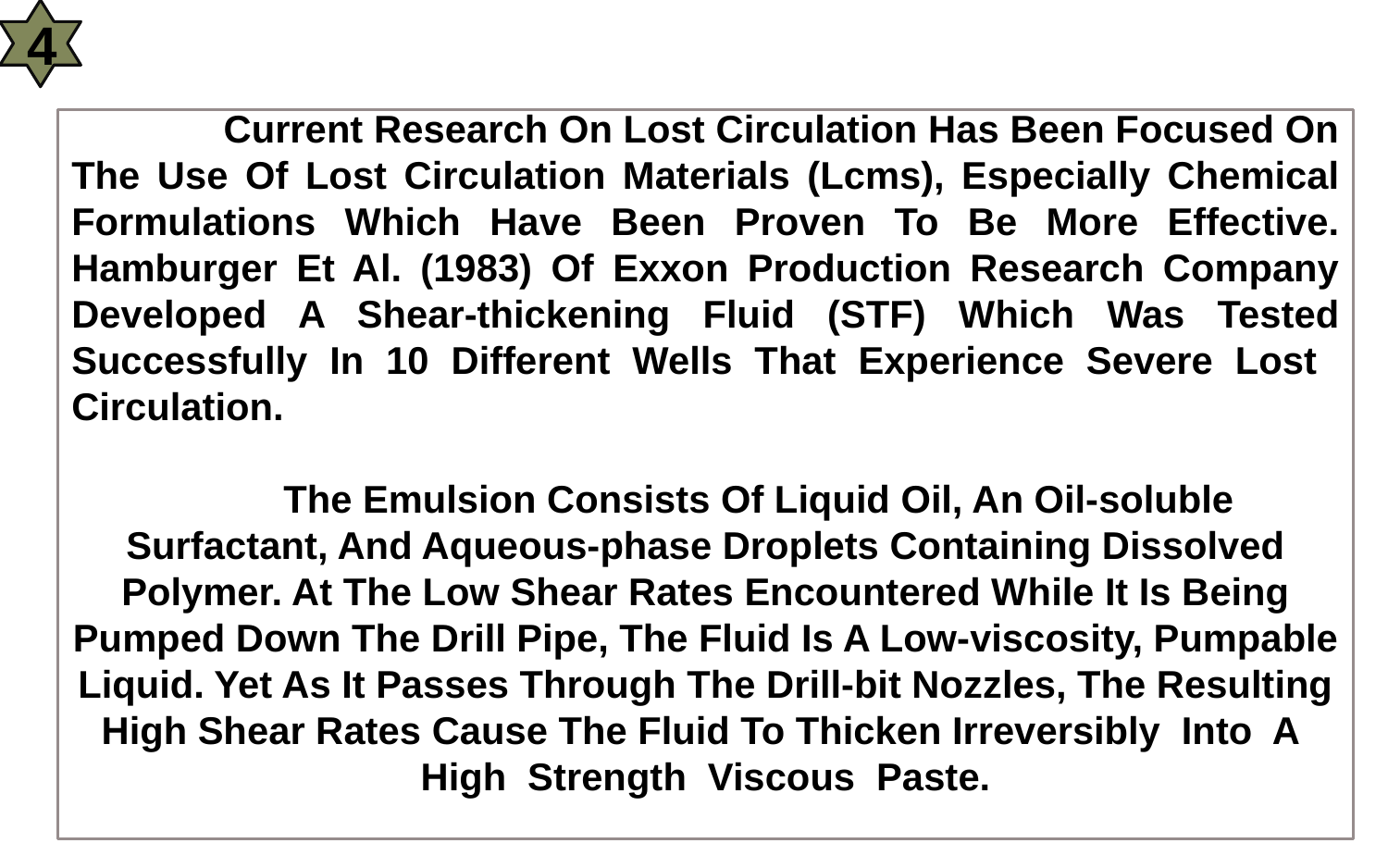

4
              Current Research On Lost Circulation Has Been Focused On The Use Of Lost Circulation Materials (Lcms), Especially Chemical Formulations Which Have Been Proven To Be More Effective. Hamburger Et Al. (1983) Of Exxon Production Research Company Developed A Shear-thickening Fluid (STF) Which Was Tested Successfully In 10 Different Wells That Experience Severe Lost  Circulation.

          The Emulsion Consists Of Liquid Oil, An Oil-soluble Surfactant, And Aqueous-phase Droplets Containing Dissolved Polymer. At The Low Shear Rates Encountered While It Is Being Pumped Down The Drill Pipe, The Fluid Is A Low-viscosity, Pumpable Liquid. Yet As It Passes Through The Drill-bit Nozzles, The Resulting High Shear Rates Cause The Fluid To Thicken Irreversibly  Into  A  High  Strength  Viscous  Paste.